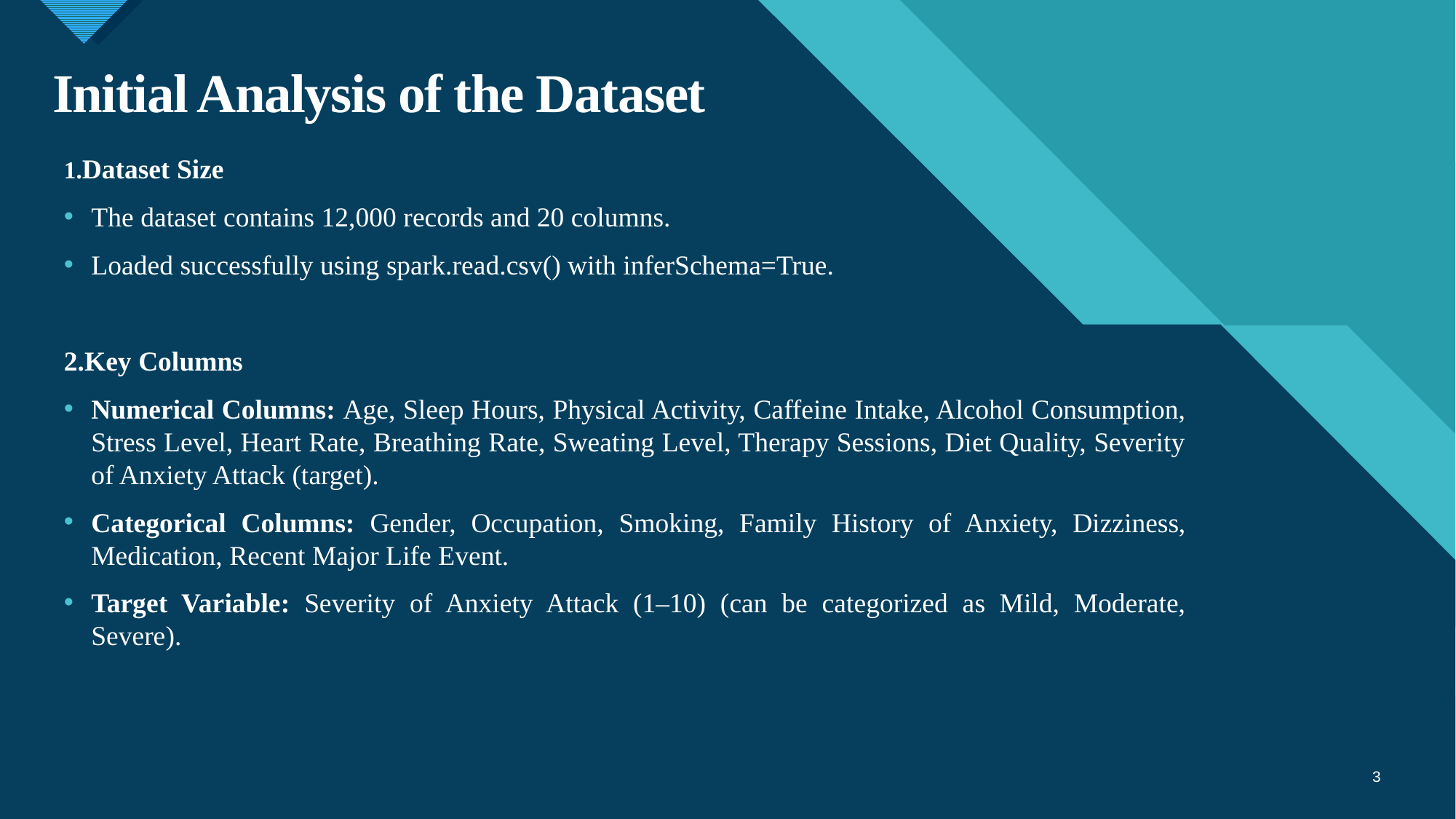

# Initial Analysis of the Dataset
1.Dataset Size
The dataset contains 12,000 records and 20 columns.
Loaded successfully using spark.read.csv() with inferSchema=True.

2.Key Columns
Numerical Columns: Age, Sleep Hours, Physical Activity, Caffeine Intake, Alcohol Consumption, Stress Level, Heart Rate, Breathing Rate, Sweating Level, Therapy Sessions, Diet Quality, Severity of Anxiety Attack (target).
Categorical Columns: Gender, Occupation, Smoking, Family History of Anxiety, Dizziness, Medication, Recent Major Life Event.
Target Variable: Severity of Anxiety Attack (1–10) (can be categorized as Mild, Moderate, Severe).

3